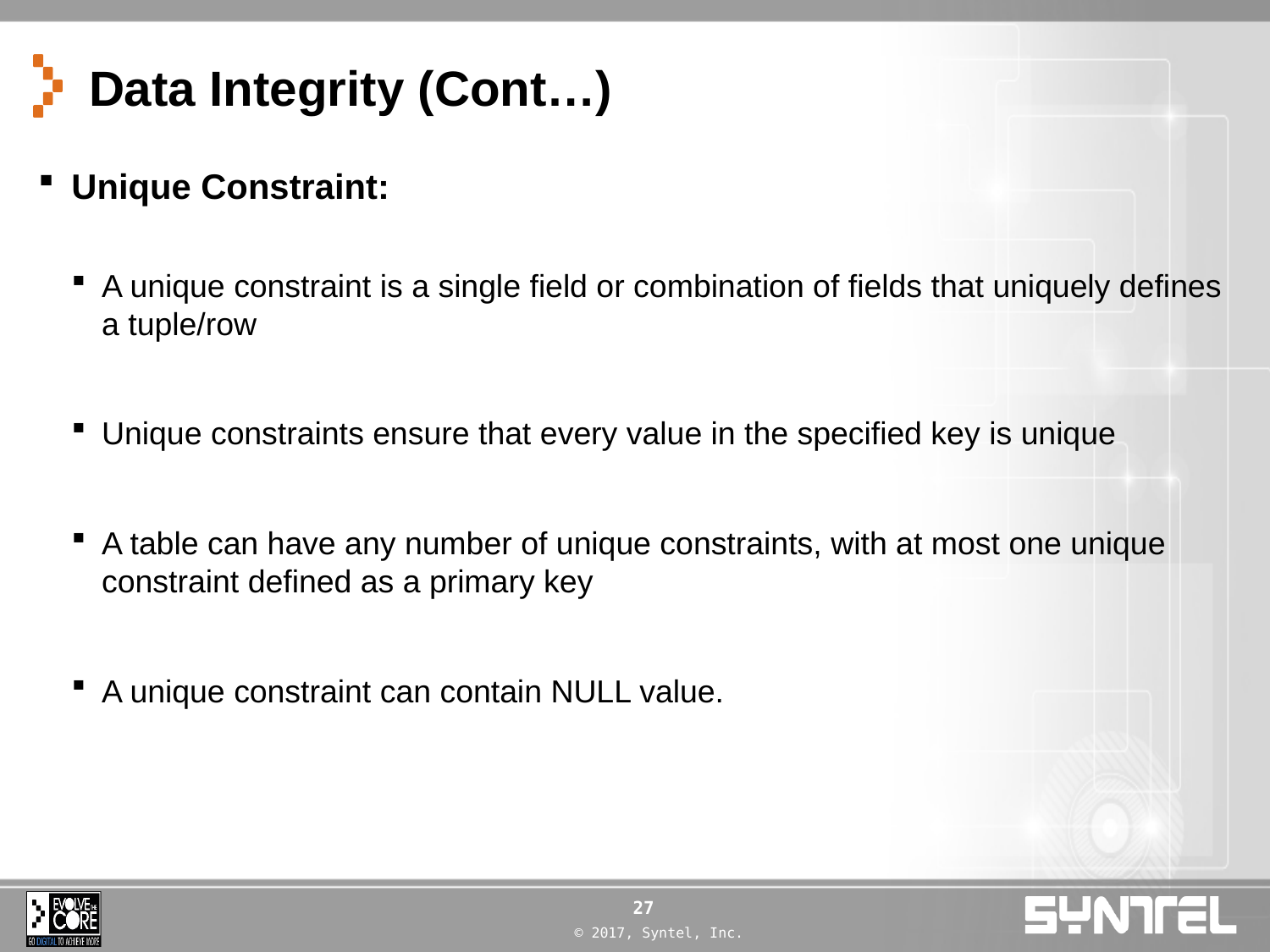

# Data Integrity (Cont…)
Unique Constraint:

A unique constraint is a single field or combination of fields that uniquely defines a tuple/row

Unique constraints ensure that every value in the specified key is unique

A table can have any number of unique constraints, with at most one unique constraint defined as a primary key

A unique constraint can contain NULL value.